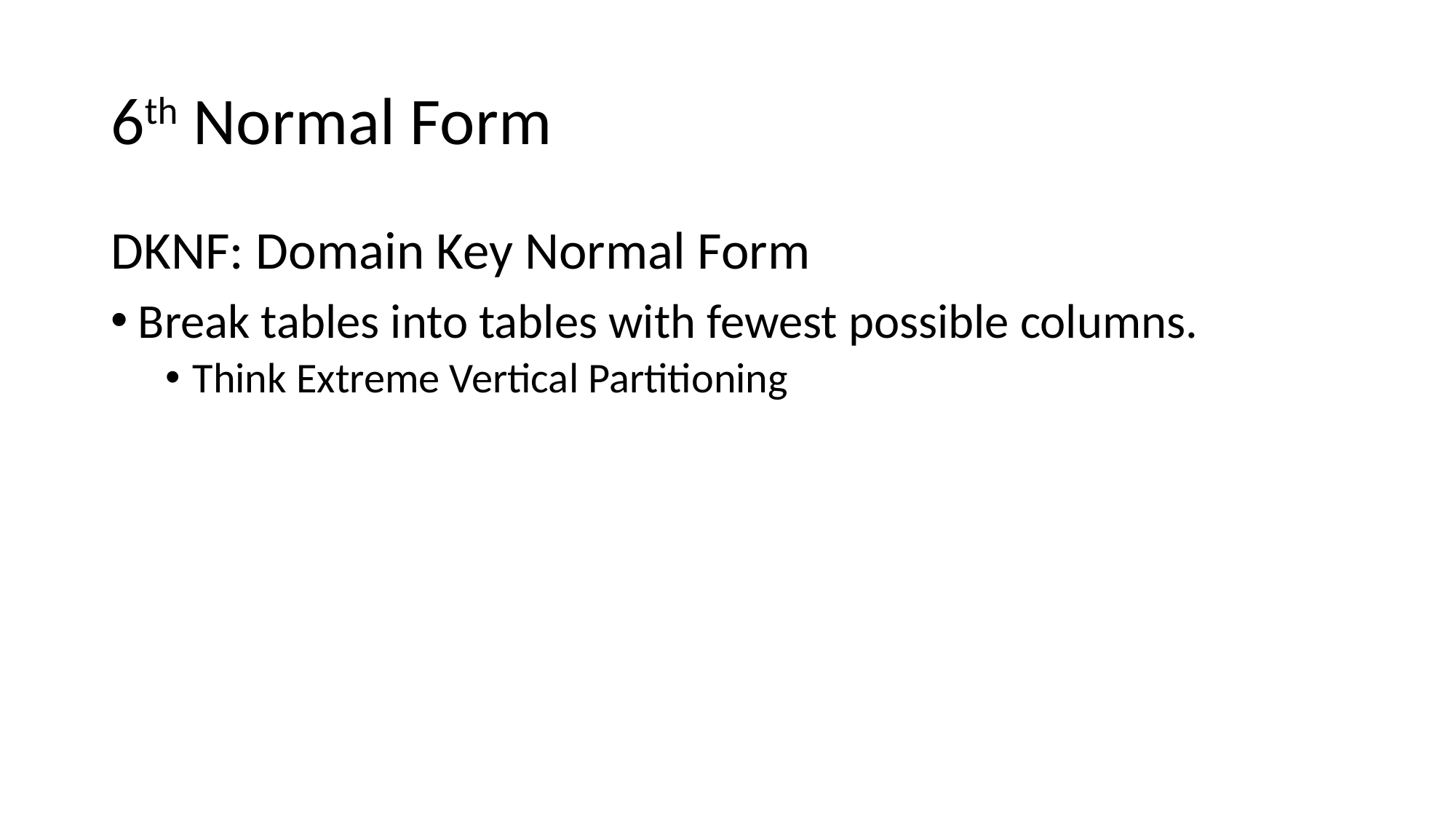

# 6th Normal Form
DKNF: Domain Key Normal Form
Break tables into tables with fewest possible columns.
Think Extreme Vertical Partitioning